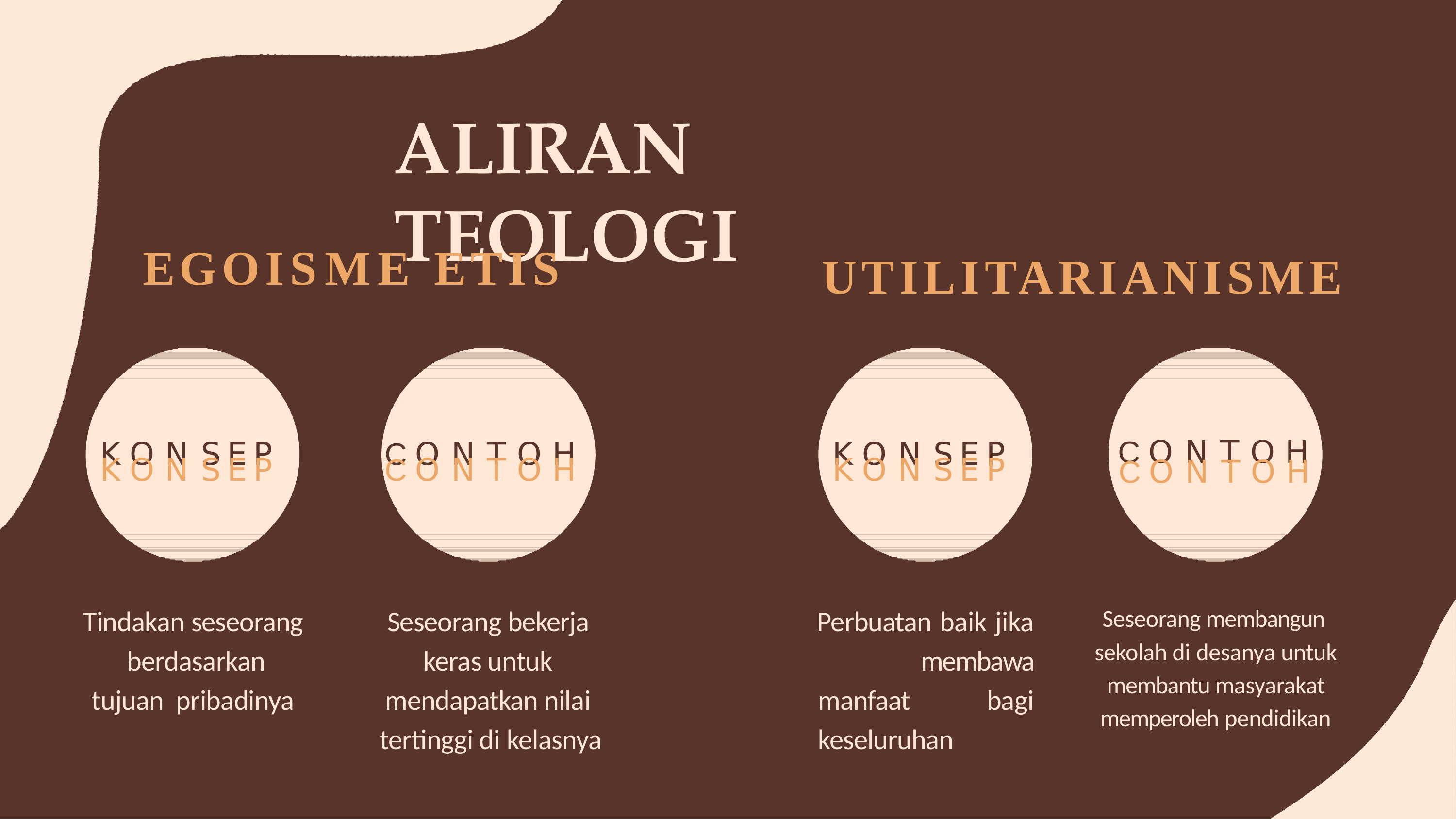

# ALIRAN TEOLOGI
EGOISME	ETIS
UTILITARIANISME

CONTOH
KONSEP
CONTOH
KONSEP
KONSEP
CONTOH
KONSEP
CONTOH
Tindakan seseorang  berdasarkan tujuan  pribadinya
Seseorang bekerja  keras untuk  mendapatkan nilai  tertinggi di kelasnya
Perbuatan baik jika  membawa manfaat  bagi keseluruhan
Seseorang membangun  sekolah di desanya untuk  membantu masyarakat  memperoleh pendidikan